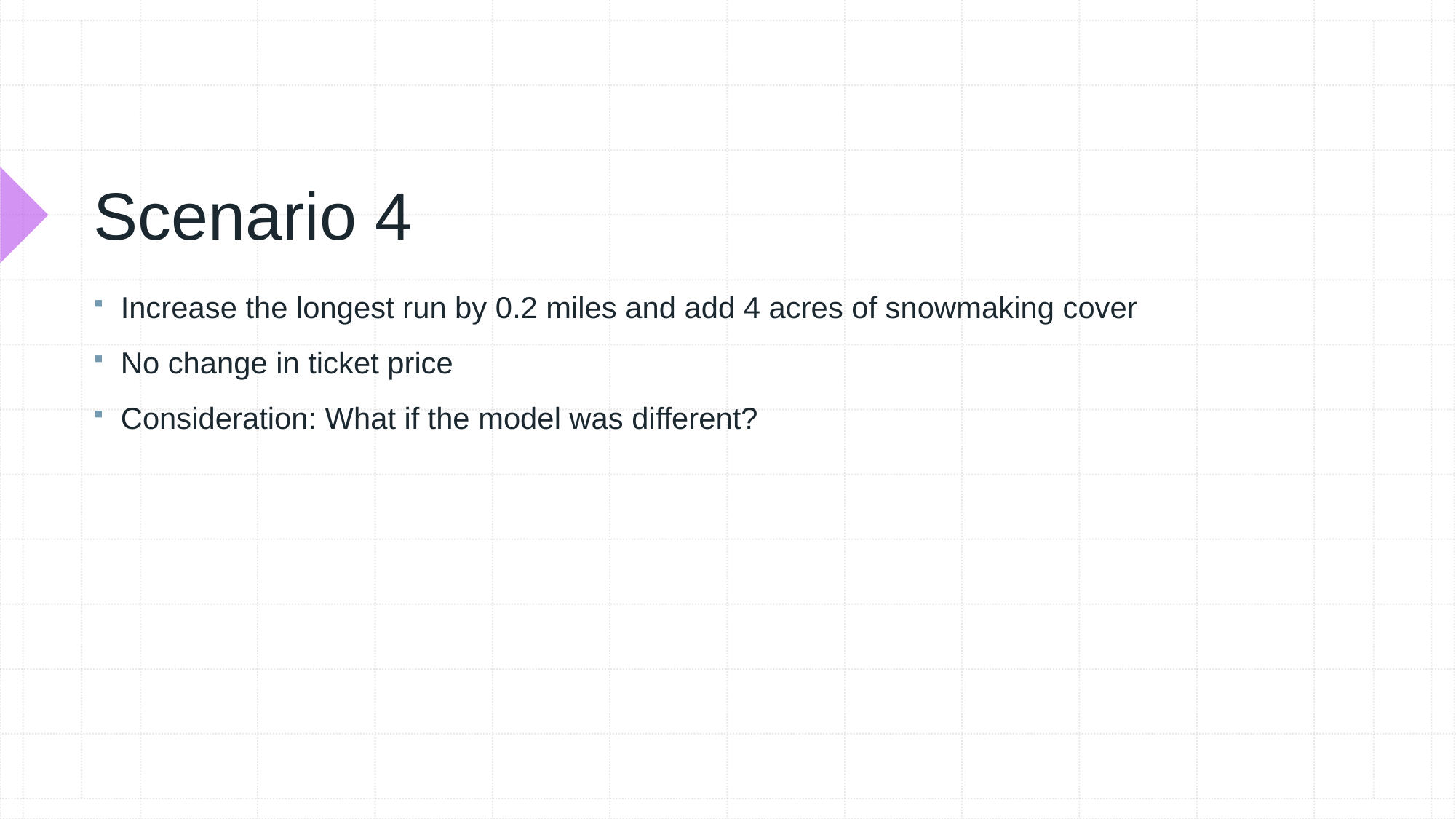

# Scenario 4
Increase the longest run by 0.2 miles and add 4 acres of snowmaking cover
No change in ticket price
Consideration: What if the model was different?